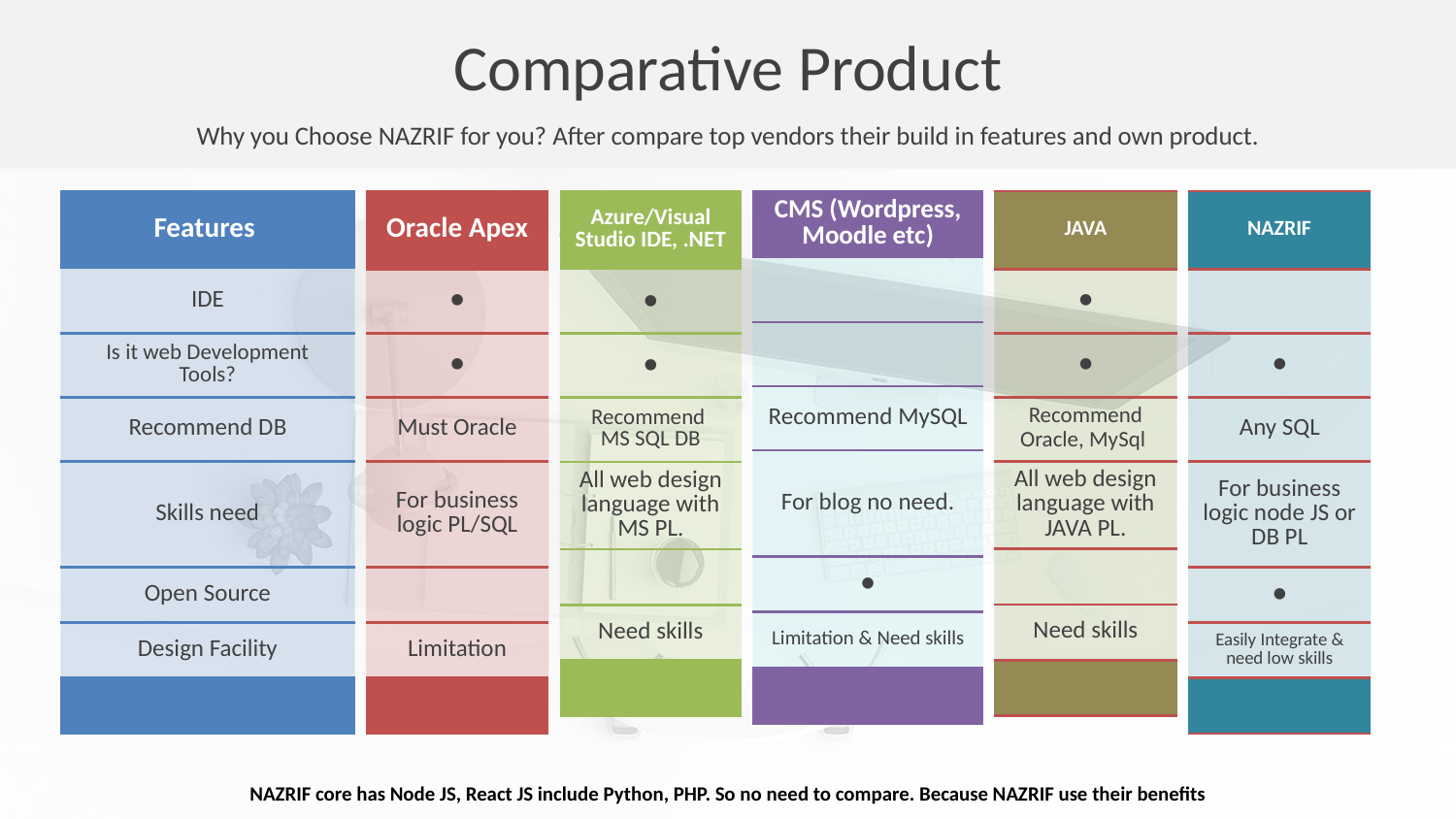

Comparative Product
Why you Choose NAZRIF for you? After compare top vendors their build in features and own product.
| Features |
| --- |
| IDE |
| Is it web Development Tools? |
| Recommend DB |
| Skills need |
| Open Source |
| Design Facility |
|  |
| Oracle Apex |
| --- |
| ● |
| ● |
| Must Oracle |
| For business logic PL/SQL |
|  |
| Limitation |
|  |
| Azure/Visual Studio IDE, .NET |
| --- |
| ● |
| ● |
| Recommend MS SQL DB |
| All web design language with MS PL. |
|  |
| Need skills |
|  |
| CMS (Wordpress, Moodle etc) |
| --- |
|  |
|  |
| Recommend MySQL |
| For blog no need. |
| ● |
| Limitation & Need skills |
|  |
| JAVA |
| --- |
| ● |
| ● |
| Recommend Oracle, MySql |
| All web design language with JAVA PL. |
|  |
| Need skills |
|  |
| NAZRIF |
| --- |
|  |
| ● |
| Any SQL |
| For business logic node JS or DB PL |
| ● |
| Easily Integrate & need low skills |
|  |
NAZRIF core has Node JS, React JS include Python, PHP. So no need to compare. Because NAZRIF use their benefits